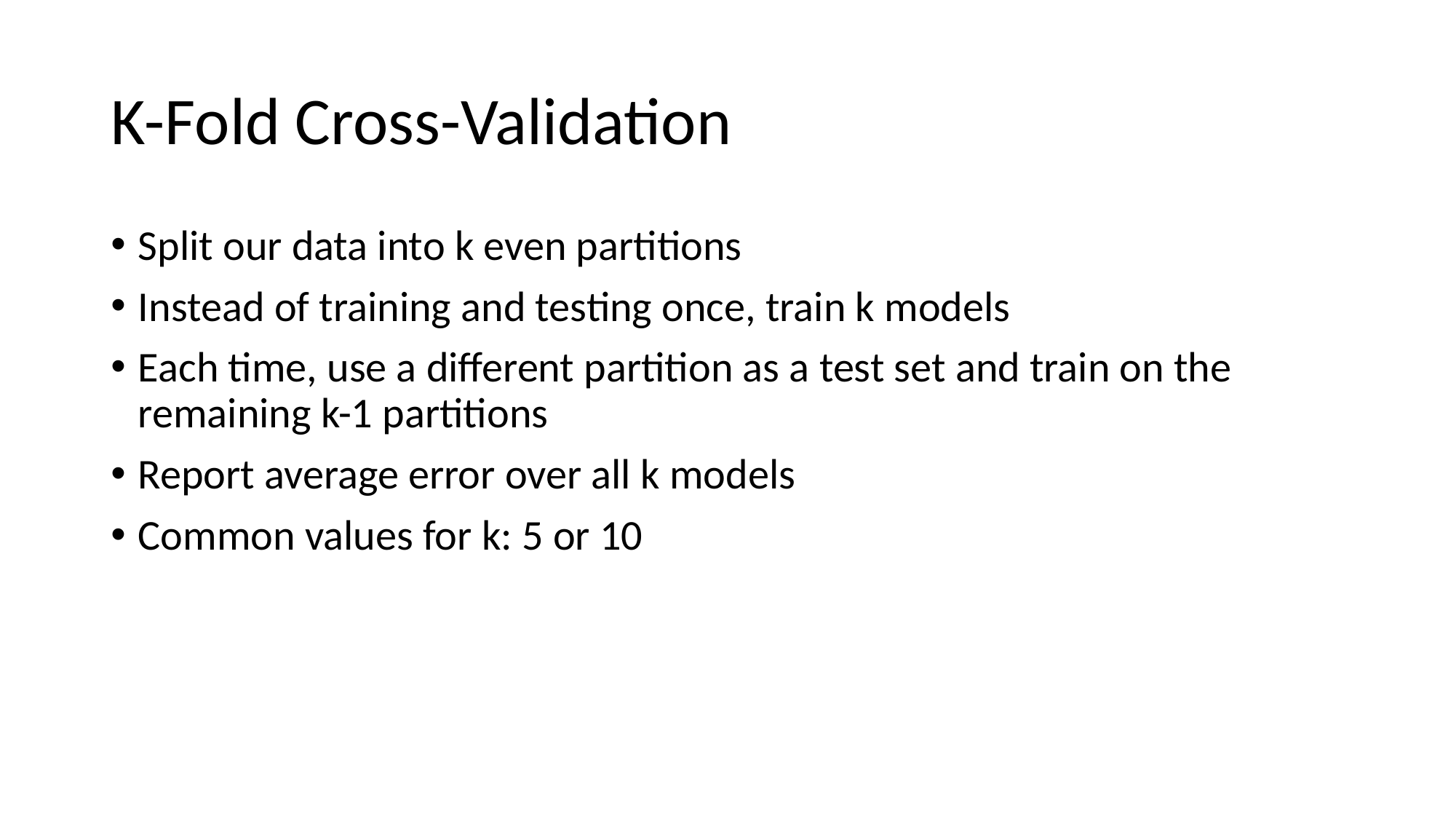

# K-Fold Cross-Validation
Split our data into k even partitions
Instead of training and testing once, train k models
Each time, use a different partition as a test set and train on the remaining k-1 partitions
Report average error over all k models
Common values for k: 5 or 10